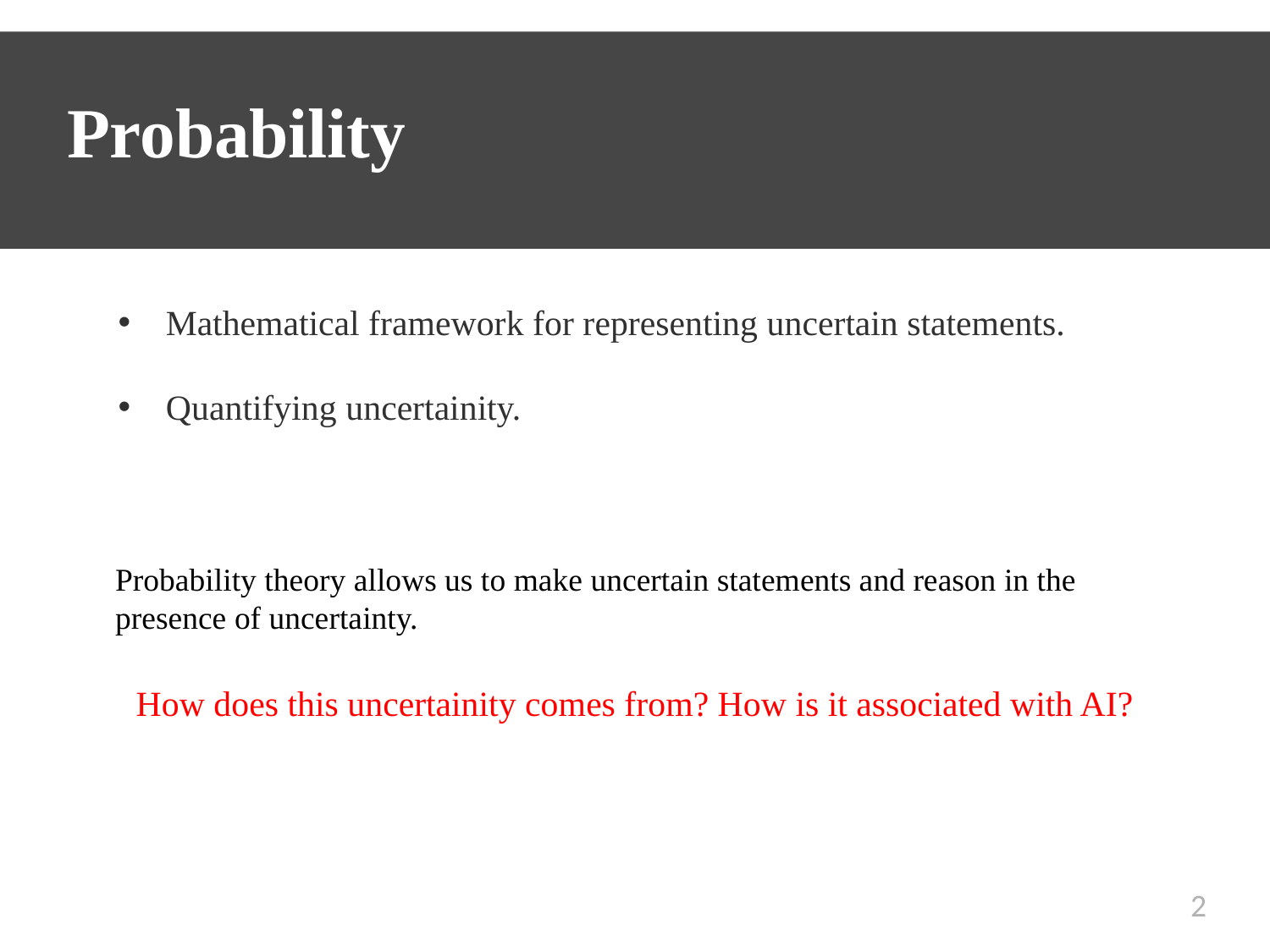

# Probability
Mathematical framework for representing uncertain statements.
Quantifying uncertainity.

How does this uncertainity comes from? How is it associated with AI?

Probability theory allows us to make uncertain statements and reason in the presence of uncertainty.
2